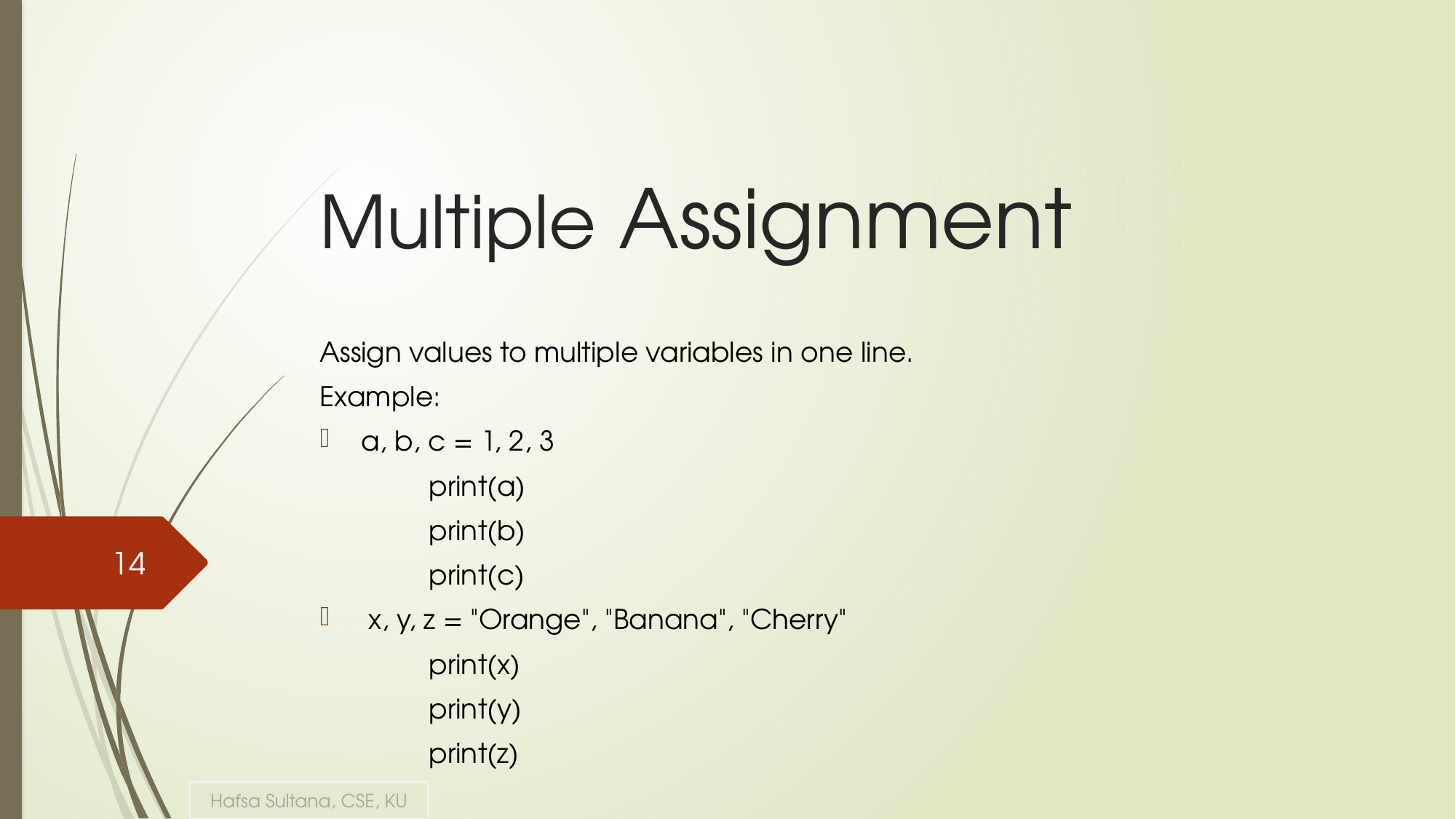

# Multiple Assignment
Assign values to multiple variables in one line.
Example:
a, b, c = 1, 2, 3
	print(a)
	print(b)
	print(c)
 x, y, z = "Orange", "Banana", "Cherry"
	print(x)
	print(y)
	print(z)

14
Hafsa Sultana, CSE, KU